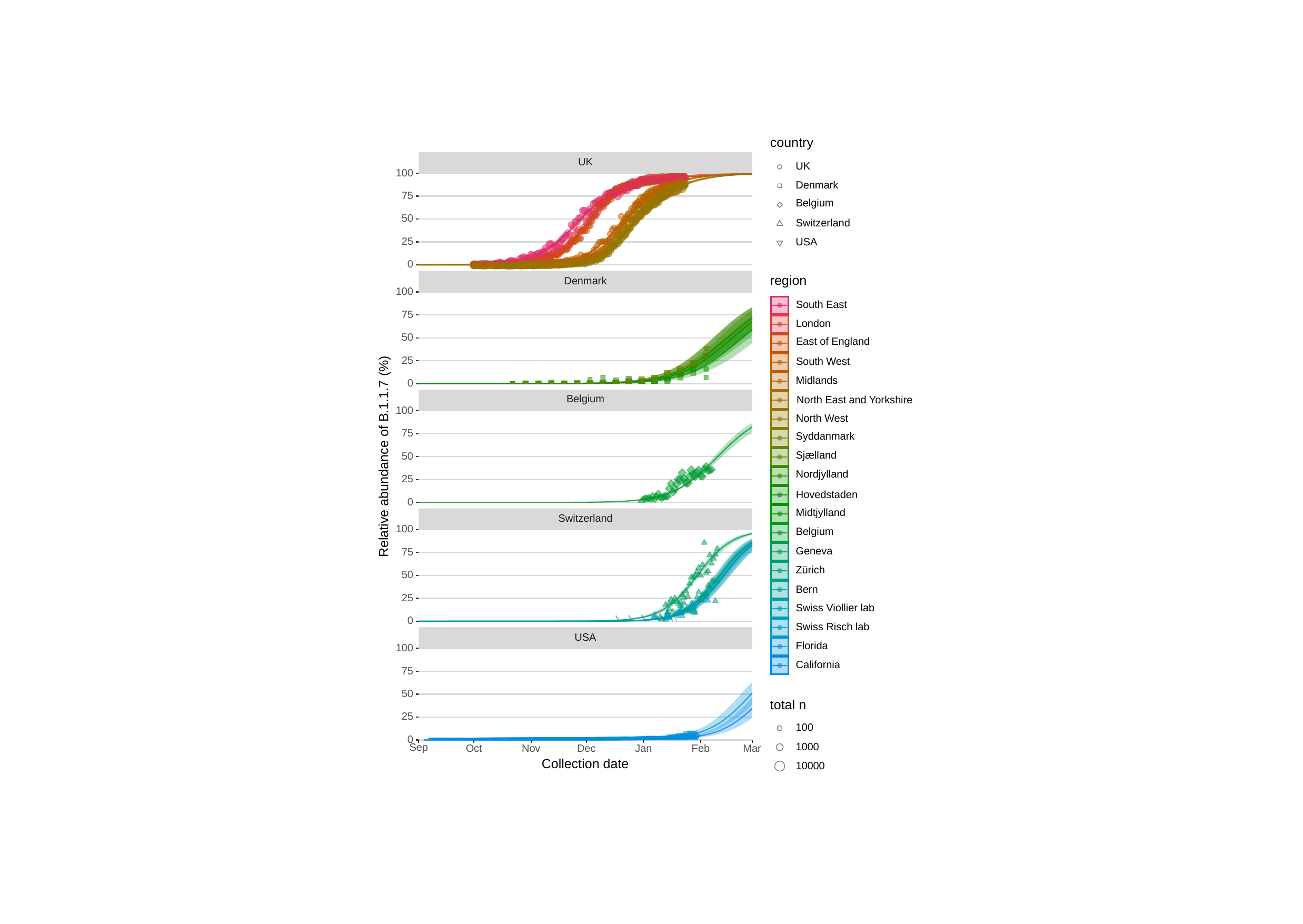

country

UK
UK

100

Denmark

75

Belgium

50

Switzerland

25

USA

0

region
Denmark
100

South East

75

London

50

East of England

25
South West

Midlands

0

Belgium
North East and Yorkshire

100

North West

75
Syddanmark

Relative abundance of B.1.1.7 (%)
Sjælland
50

Nordjylland

25

Hovedstaden

0

Midtjylland

Switzerland

100
Belgium

Geneva
75

Zürich

50

Bern

25

Swiss Viollier lab

0

Swiss Risch lab

USA

Florida

100

California

75

50

total n

25

100

0

Sep
1000

Oct
Jan
Nov
Dec
Feb
Mar

Collection date

10000